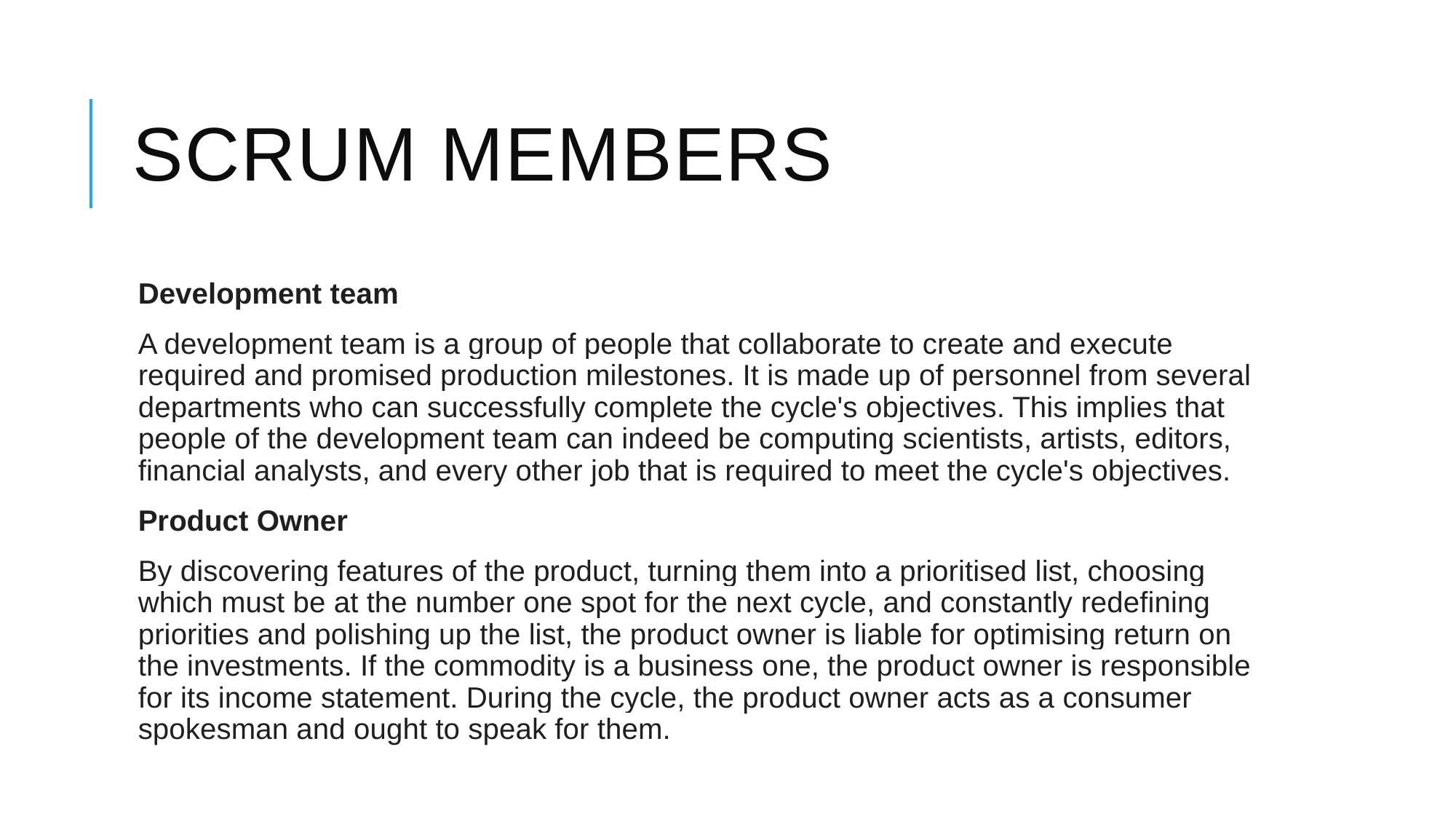

# Scrum members
Development team
A development team is a group of people that collaborate to create and execute required and promised production milestones. It is made up of personnel from several departments who can successfully complete the cycle's objectives. This implies that people of the development team can indeed be computing scientists, artists, editors, financial analysts, and every other job that is required to meet the cycle's objectives.
Product Owner
By discovering features of the product, turning them into a prioritised list, choosing which must be at the number one spot for the next cycle, and constantly redefining priorities and polishing up the list, the product owner is liable for optimising return on the investments. If the commodity is a business one, the product owner is responsible for its income statement. During the cycle, the product owner acts as a consumer spokesman and ought to speak for them.